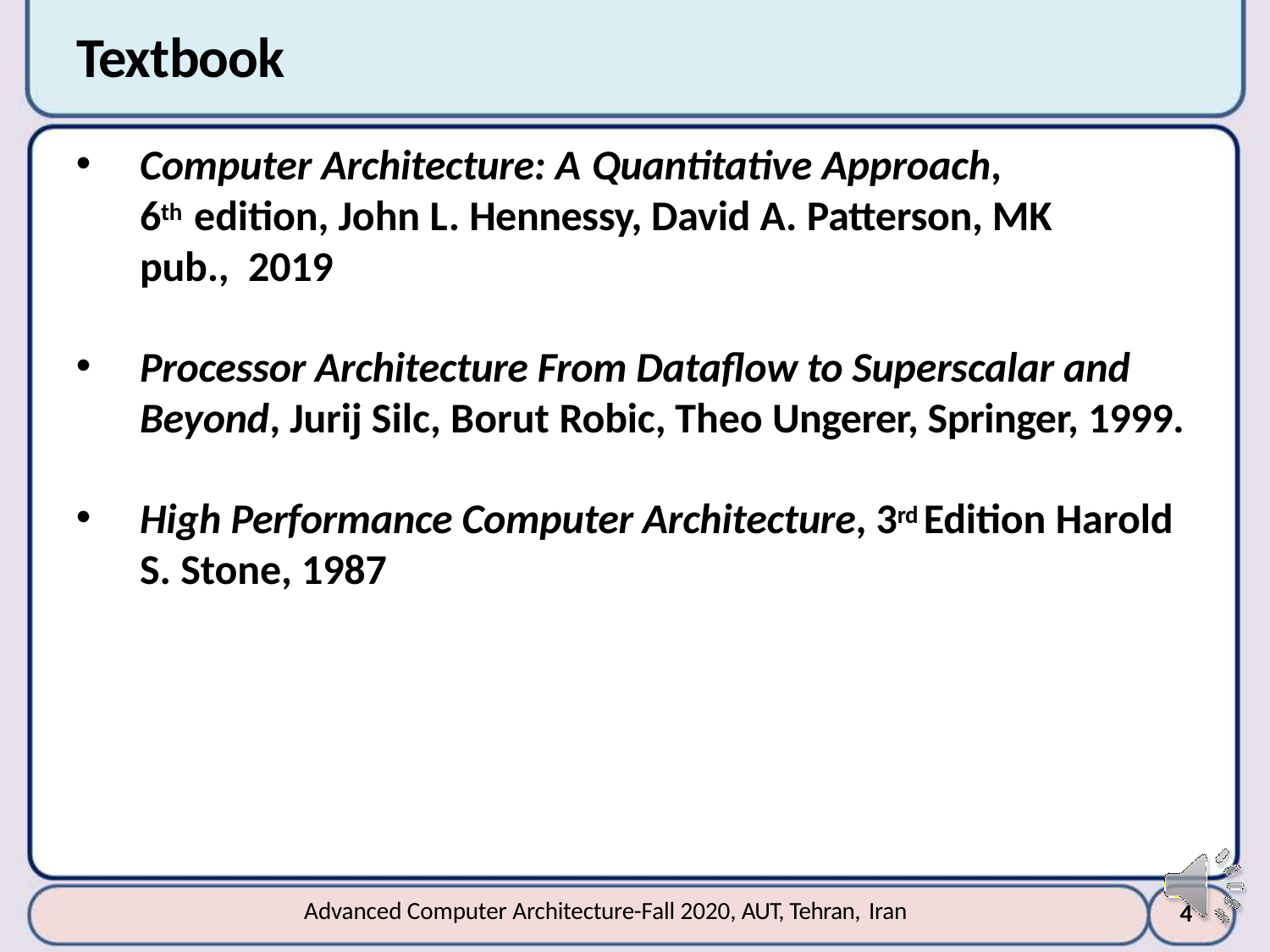

# Textbook
Computer Architecture: A Quantitative Approach,	6th  edition, John L. Hennessy, David A. Patterson, MK pub.,  2019

Processor Architecture From Dataflow to Superscalar and  Beyond, Jurij Silc, Borut Robic, Theo Ungerer, Springer, 1999.

High Performance Computer Architecture, 3rd Edition Harold
S. Stone, 1987

Advanced Computer Architecture-Fall 2020, AUT, Tehran, Iran
4